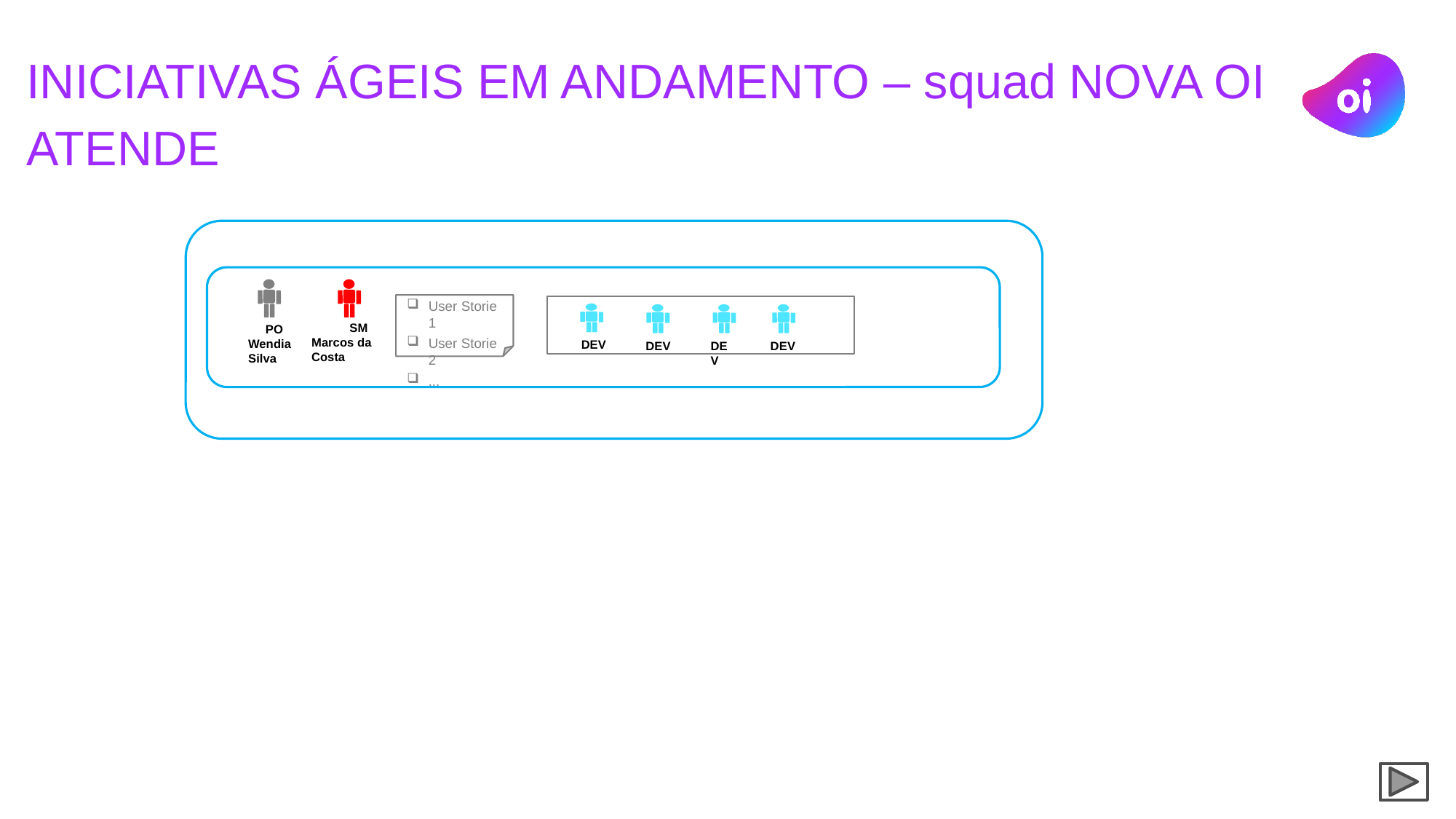

INICIATIVAS ÁGEIS EM ANDAMENTO – squad NOVA OI ATENDE

User Storie 1
User Storie 2
...

DEV
DEV
DEV
DEV

     PO
Wendia Silva

           SM
Marcos da Costa